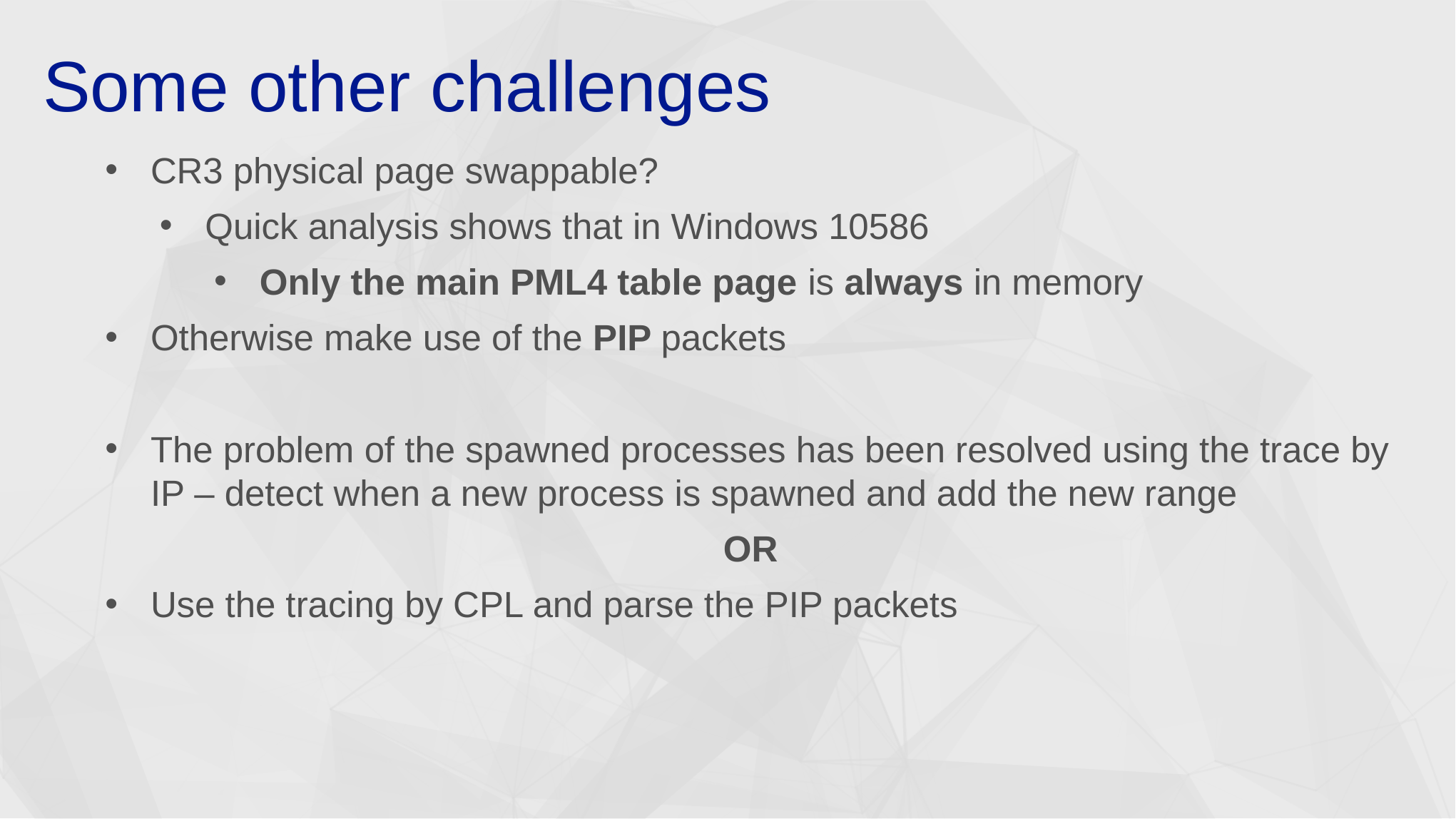

# Some other challenges
CR3 physical page swappable?
Quick analysis shows that in Windows 10586
Only the main PML4 table page is always in memory
Otherwise make use of the PIP packets

The problem of the spawned processes has been resolved using the trace by IP – detect when a new process is spawned and add the new range
OR
Use the tracing by CPL and parse the PIP packets